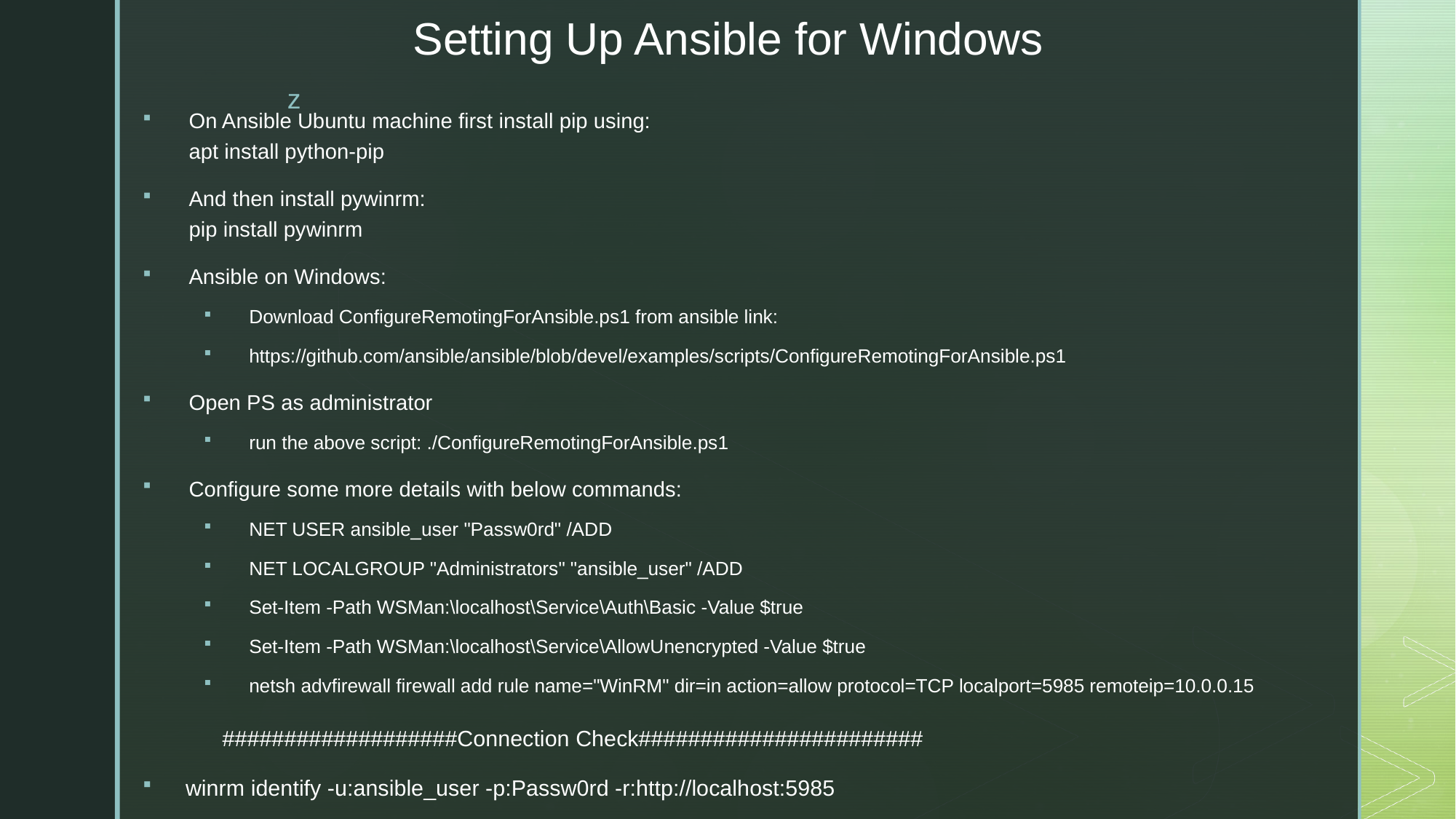

# Setting Up Ansible for Windows
On Ansible Ubuntu machine first install pip using:
apt install python-pip
And then install pywinrm:
pip install pywinrm
Ansible on Windows:
Download ConfigureRemotingForAnsible.ps1 from ansible link:
https://github.com/ansible/ansible/blob/devel/examples/scripts/ConfigureRemotingForAnsible.ps1
Open PS as administrator
run the above script: ./ConfigureRemotingForAnsible.ps1
Configure some more details with below commands:
NET USER ansible_user "Passw0rd" /ADD
NET LOCALGROUP "Administrators" "ansible_user" /ADD
Set-Item -Path WSMan:\localhost\Service\Auth\Basic -Value $true
Set-Item -Path WSMan:\localhost\Service\AllowUnencrypted -Value $true
netsh advfirewall firewall add rule name="WinRM" dir=in action=allow protocol=TCP localport=5985 remoteip=10.0.0.15
	###################Connection Check#######################
winrm identify -u:ansible_user -p:Passw0rd -r:http://localhost:5985